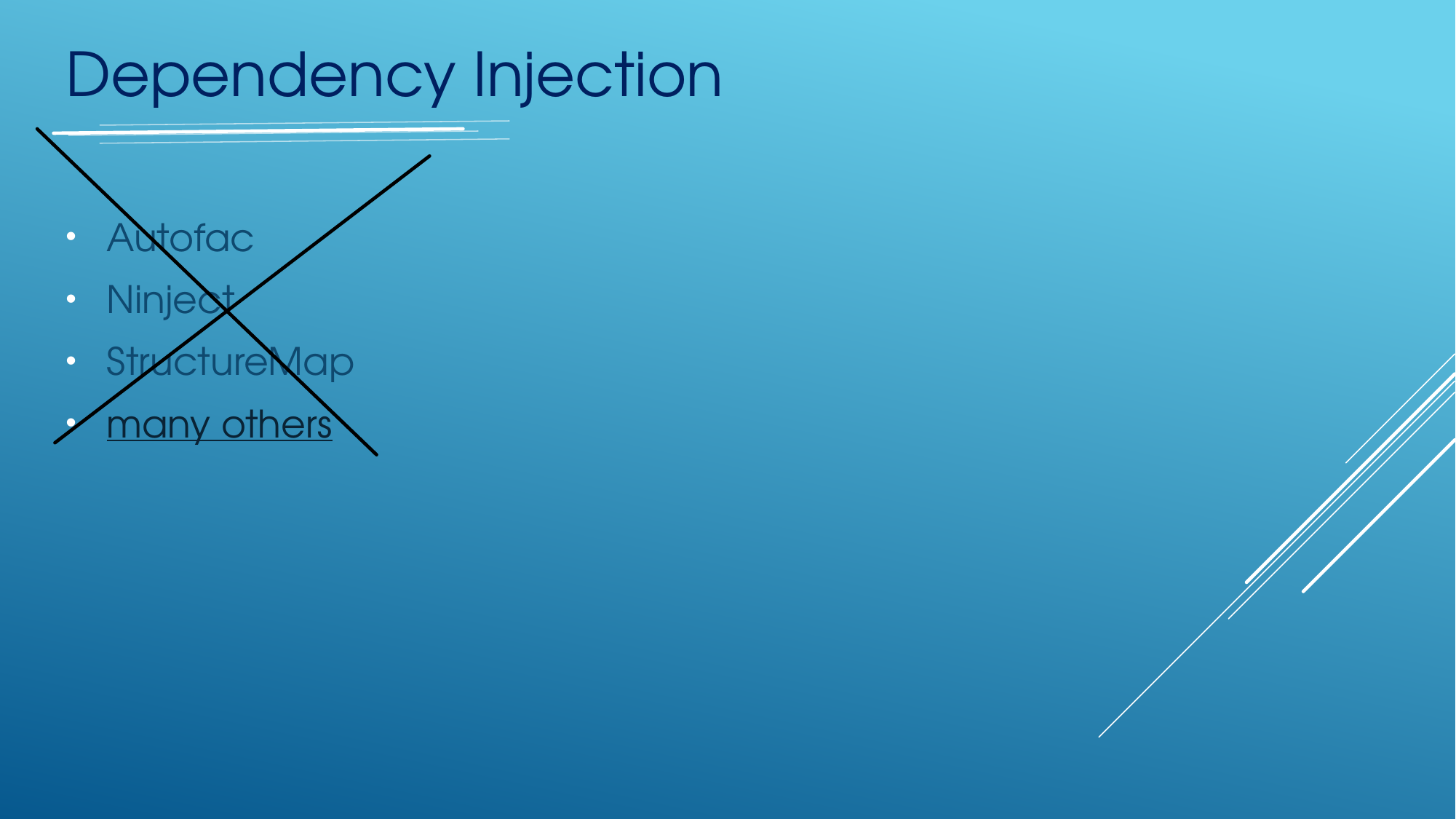

Dependency Injection

Autofac
Ninject
StructureMap
many others